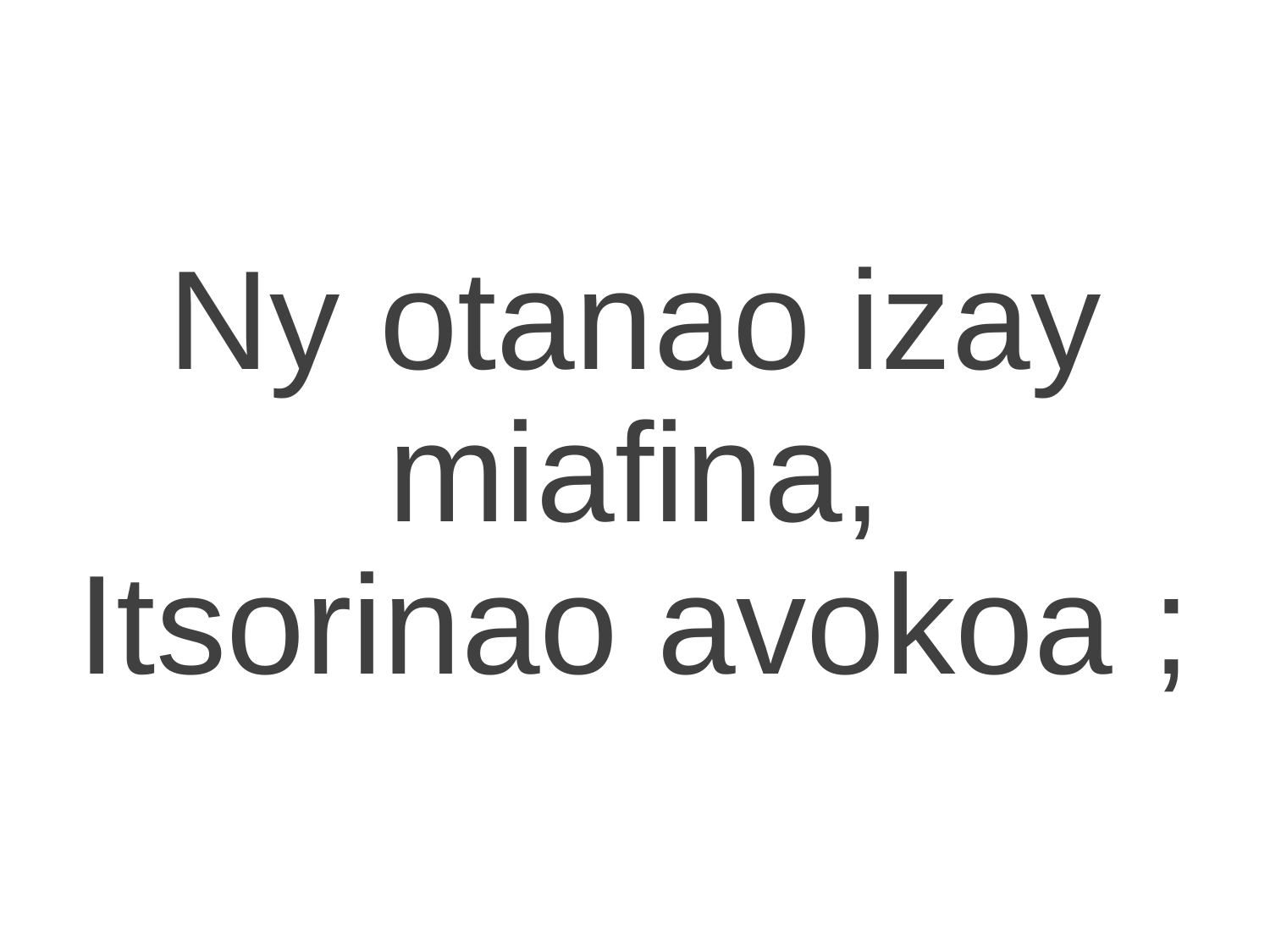

Ny otanao izay miafina,
Itsorinao avokoa ;